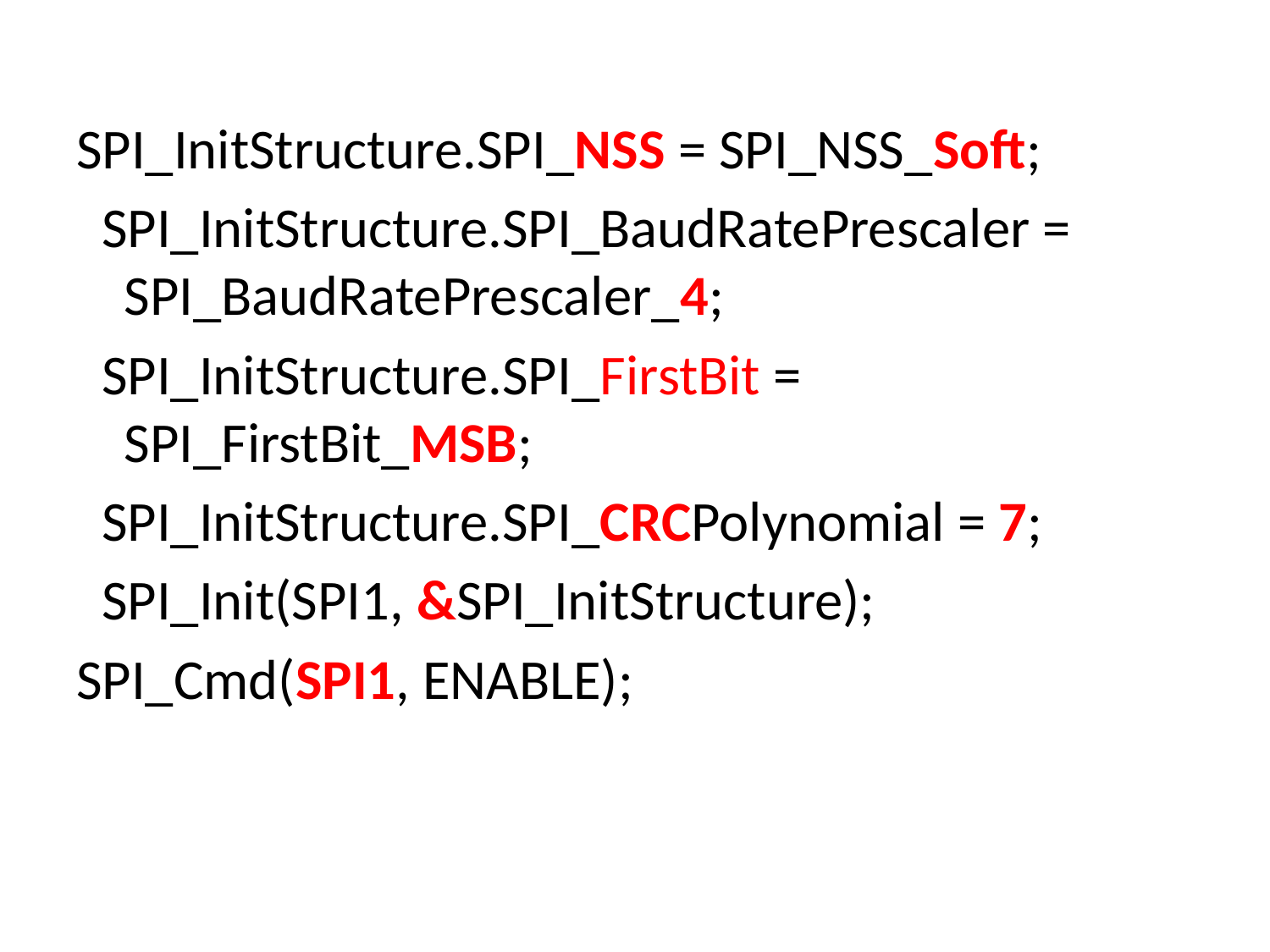

SPI_InitStructure.SPI_NSS = SPI_NSS_Soft;
  SPI_InitStructure.SPI_BaudRatePrescaler = SPI_BaudRatePrescaler_4;
  SPI_InitStructure.SPI_FirstBit = SPI_FirstBit_MSB;
  SPI_InitStructure.SPI_CRCPolynomial = 7;
  SPI_Init(SPI1, &SPI_InitStructure);
SPI_Cmd(SPI1, ENABLE);